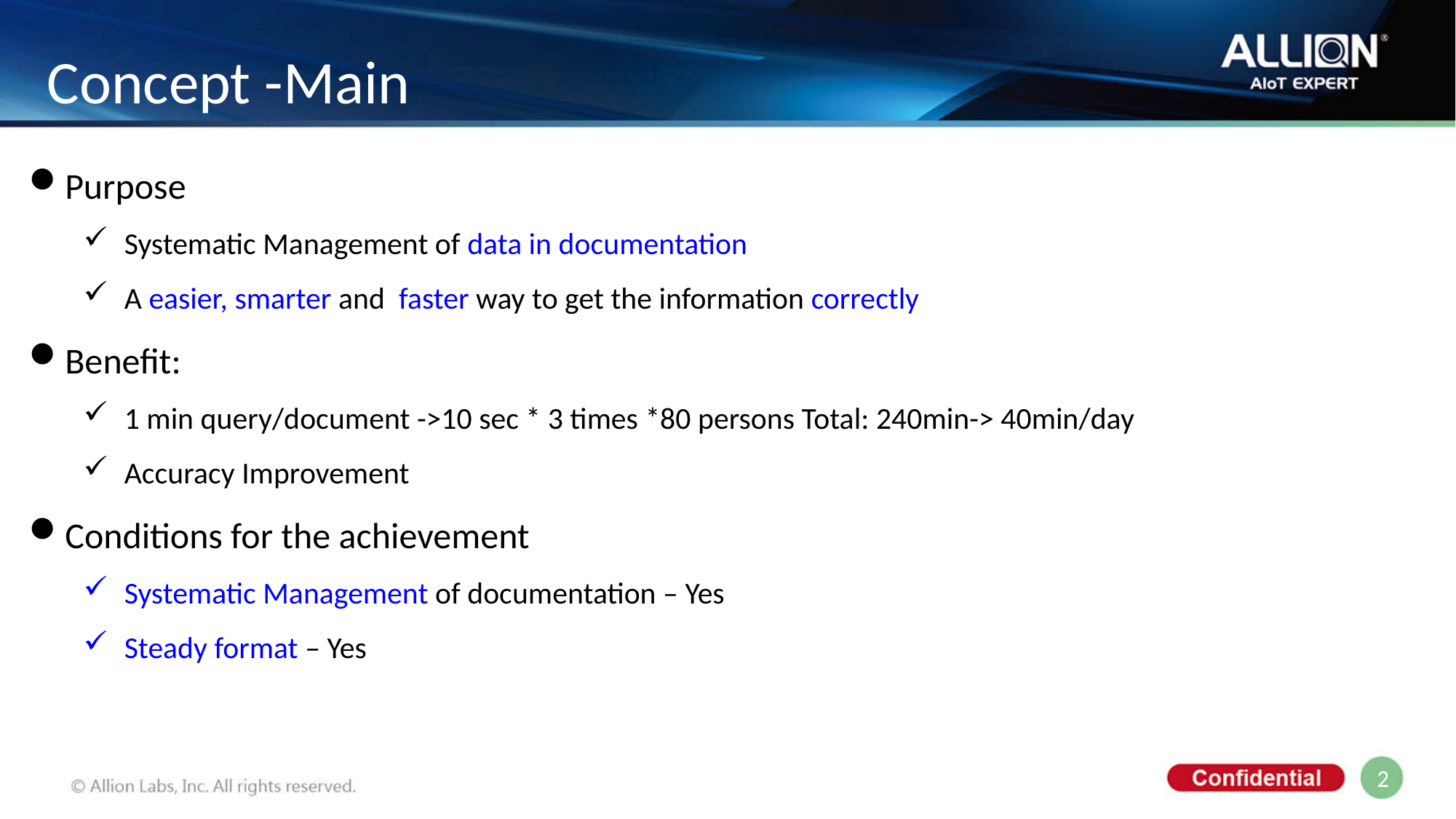

Concept -Main
Purpose
Systematic Management of data in documentation
A easier, smarter and  faster way to get the information correctly
Benefit:
1 min query/document ->10 sec * 3 times *80 persons Total: 240min-> 40min/day
Accuracy Improvement
Conditions for the achievement
Systematic Management of documentation – Yes
Steady format – Yes
2